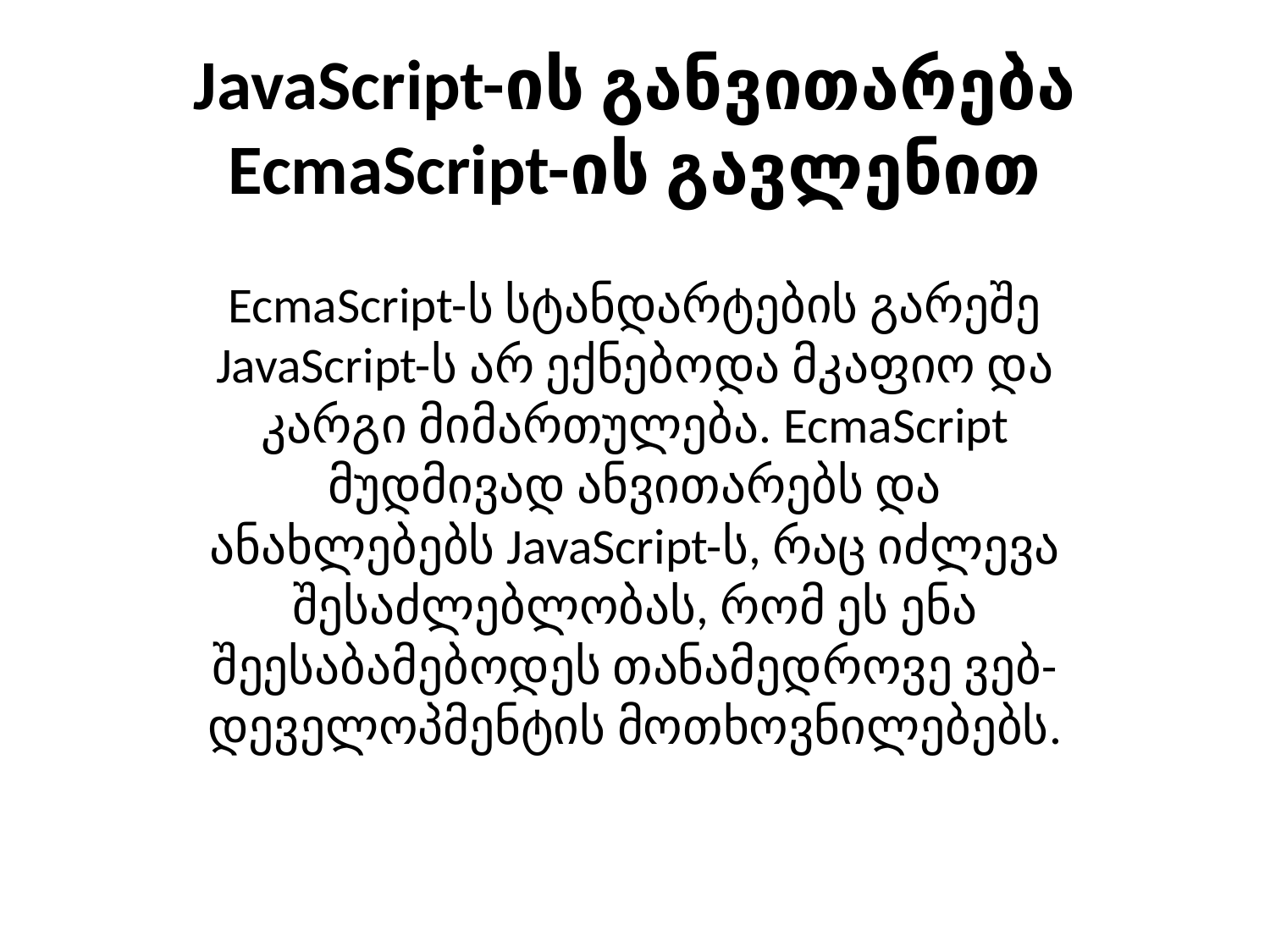

# JavaScript-ის განვითარება EcmaScript-ის გავლენით
EcmaScript-ს სტანდარტების გარეშე JavaScript-ს არ ექნებოდა მკაფიო და კარგი მიმართულება. EcmaScript მუდმივად ანვითარებს და ანახლებებს JavaScript-ს, რაც იძლევა შესაძლებლობას, რომ ეს ენა შეესაბამებოდეს თანამედროვე ვებ-დეველოპმენტის მოთხოვნილებებს.